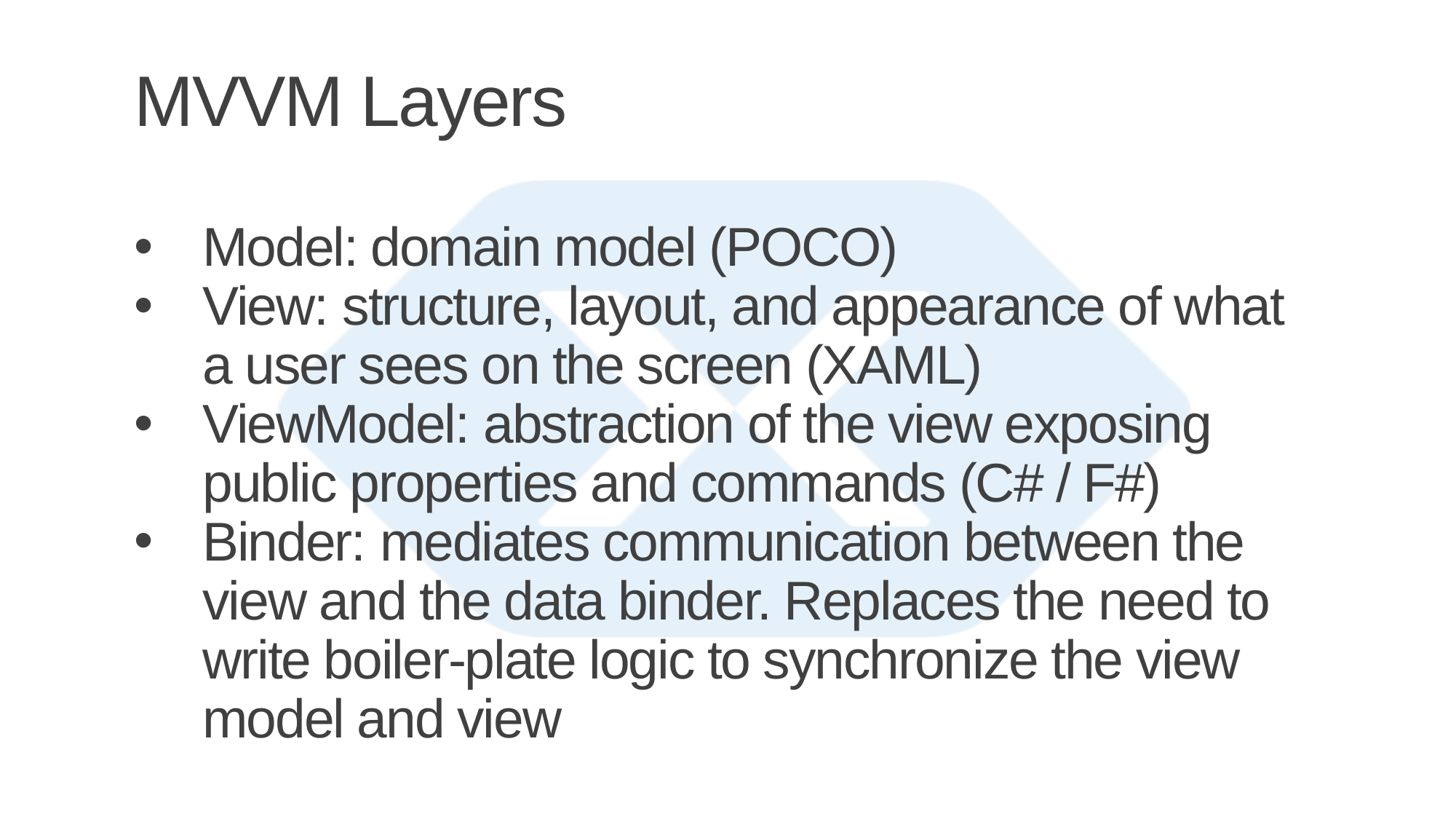

MVVM Layers
Model: domain model (POCO)
View: structure, layout, and appearance of what a user sees on the screen (XAML)
ViewModel: abstraction of the view exposing public properties and commands (C# / F#)
Binder: mediates communication between the view and the data binder. Replaces the need to write boiler-plate logic to synchronize the view model and view